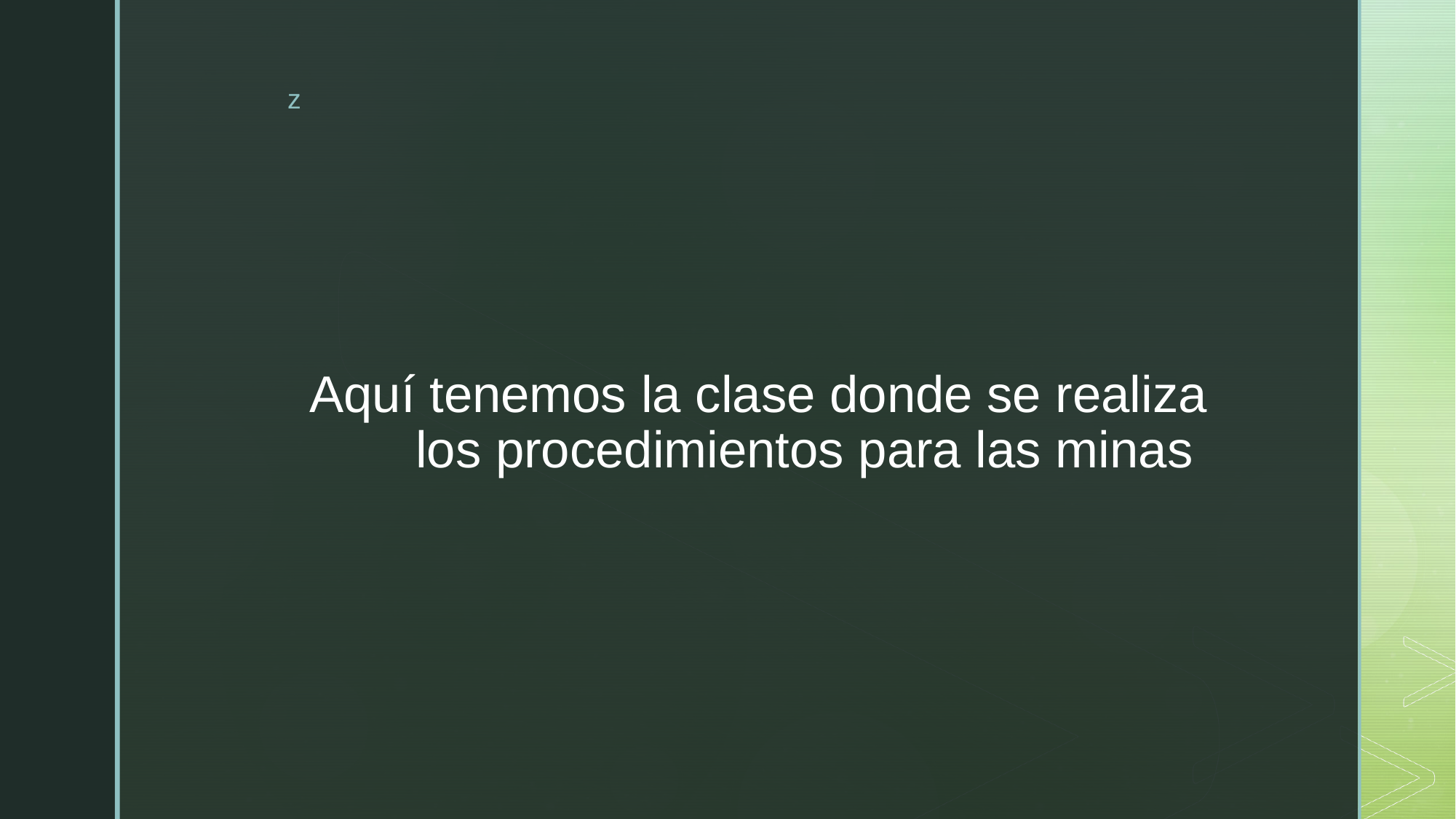

# Aquí tenemos la clase donde se realiza los procedimientos para las minas